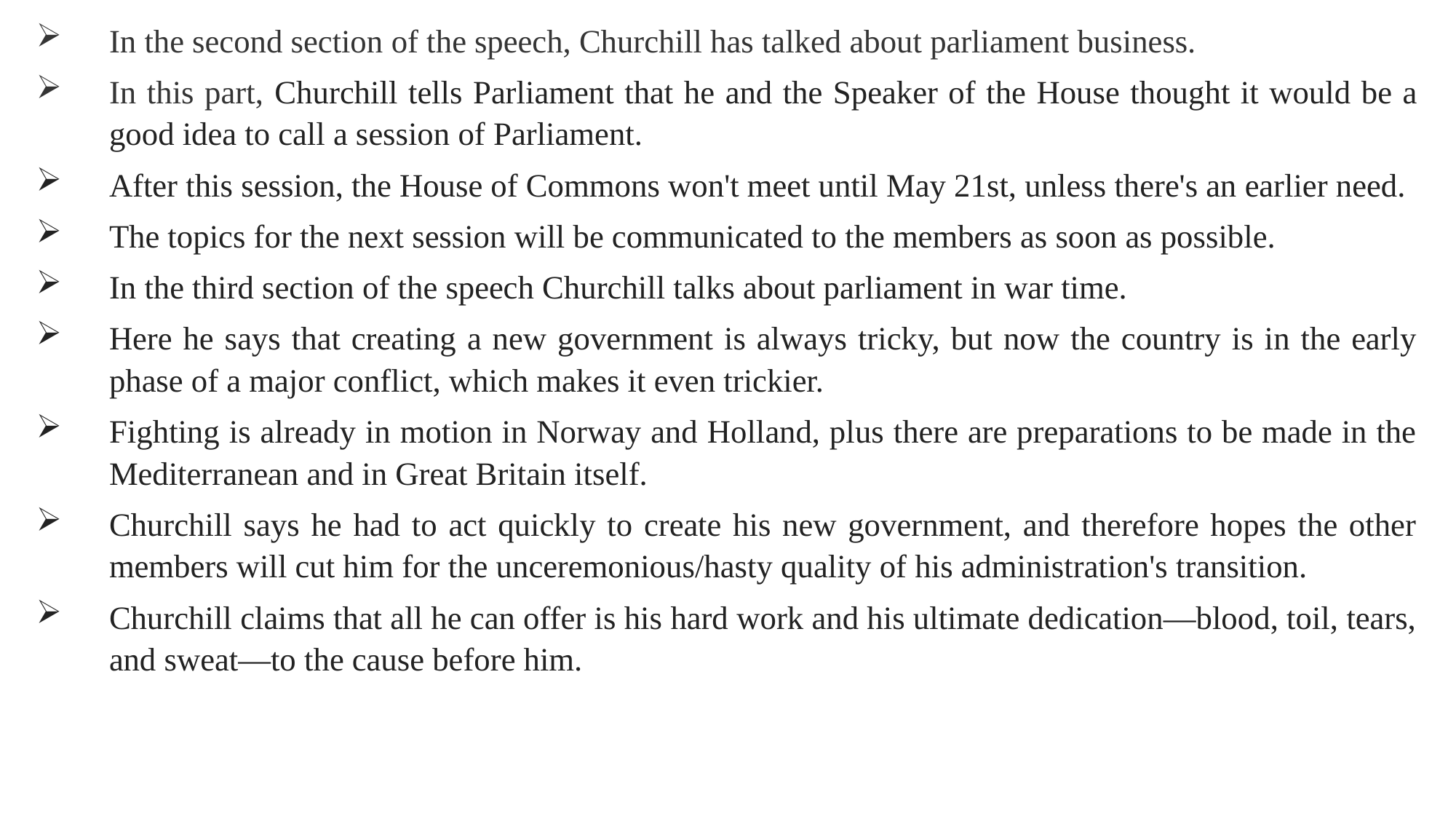

In the second section of the speech, Churchill has talked about parliament business.
In this part, Churchill tells Parliament that he and the Speaker of the House thought it would be a good idea to call a session of Parliament.
After this session, the House of Commons won't meet until May 21st, unless there's an earlier need.
The topics for the next session will be communicated to the members as soon as possible.
In the third section of the speech Churchill talks about parliament in war time.
Here he says that creating a new government is always tricky, but now the country is in the early phase of a major conflict, which makes it even trickier.
Fighting is already in motion in Norway and Holland, plus there are preparations to be made in the Mediterranean and in Great Britain itself.
Churchill says he had to act quickly to create his new government, and therefore hopes the other members will cut him for the unceremonious/hasty quality of his administration's transition.
Churchill claims that all he can offer is his hard work and his ultimate dedication—blood, toil, tears, and sweat—to the cause before him.